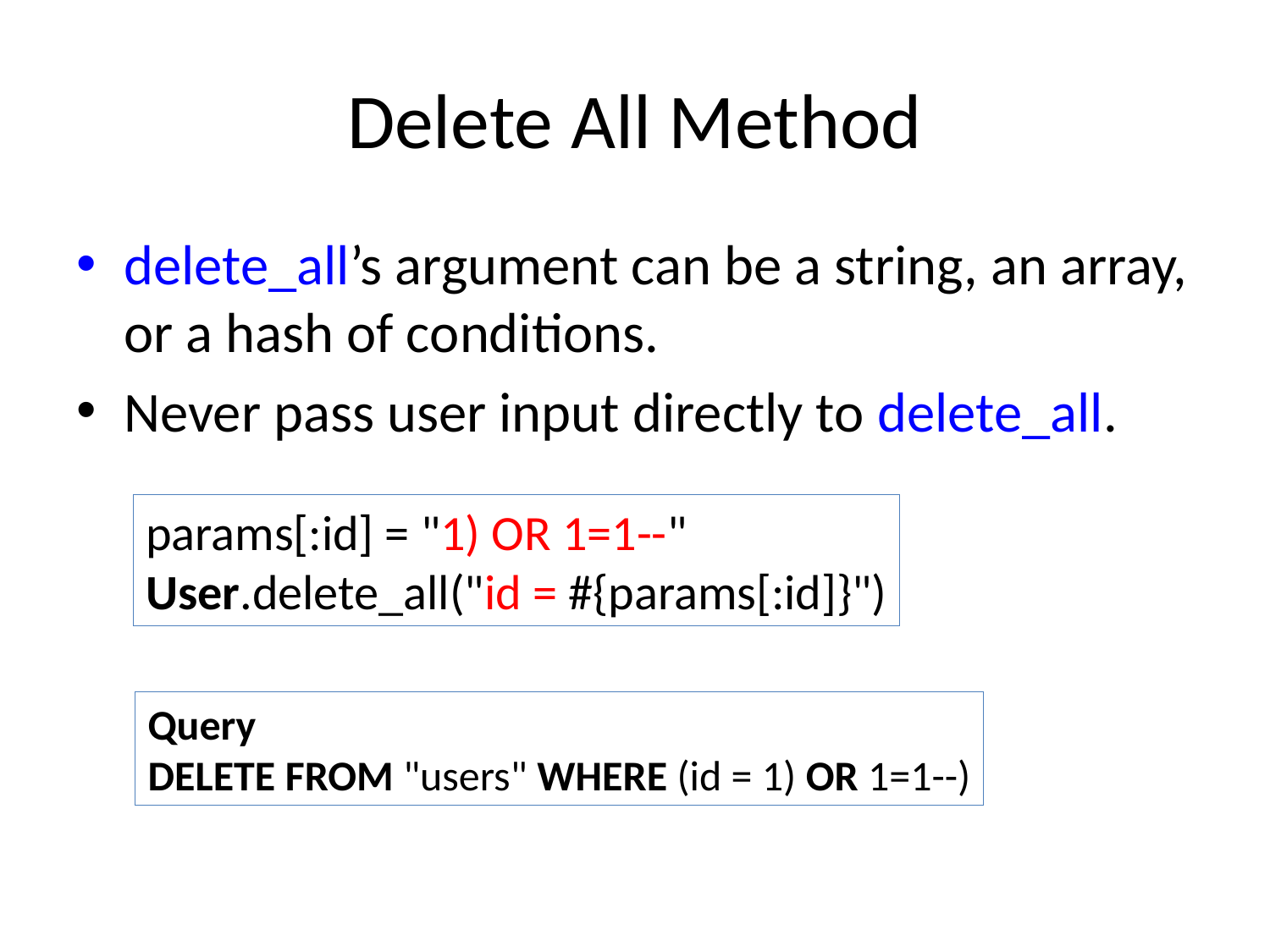

# Delete All Method
delete_all’s argument can be a string, an array, or a hash of conditions.
Never pass user input directly to delete_all.

params[:id] = "1) OR 1=1--"
User.delete_all("id = #{params[:id]}")
Query
DELETE FROM "users" WHERE (id = 1) OR 1=1--)